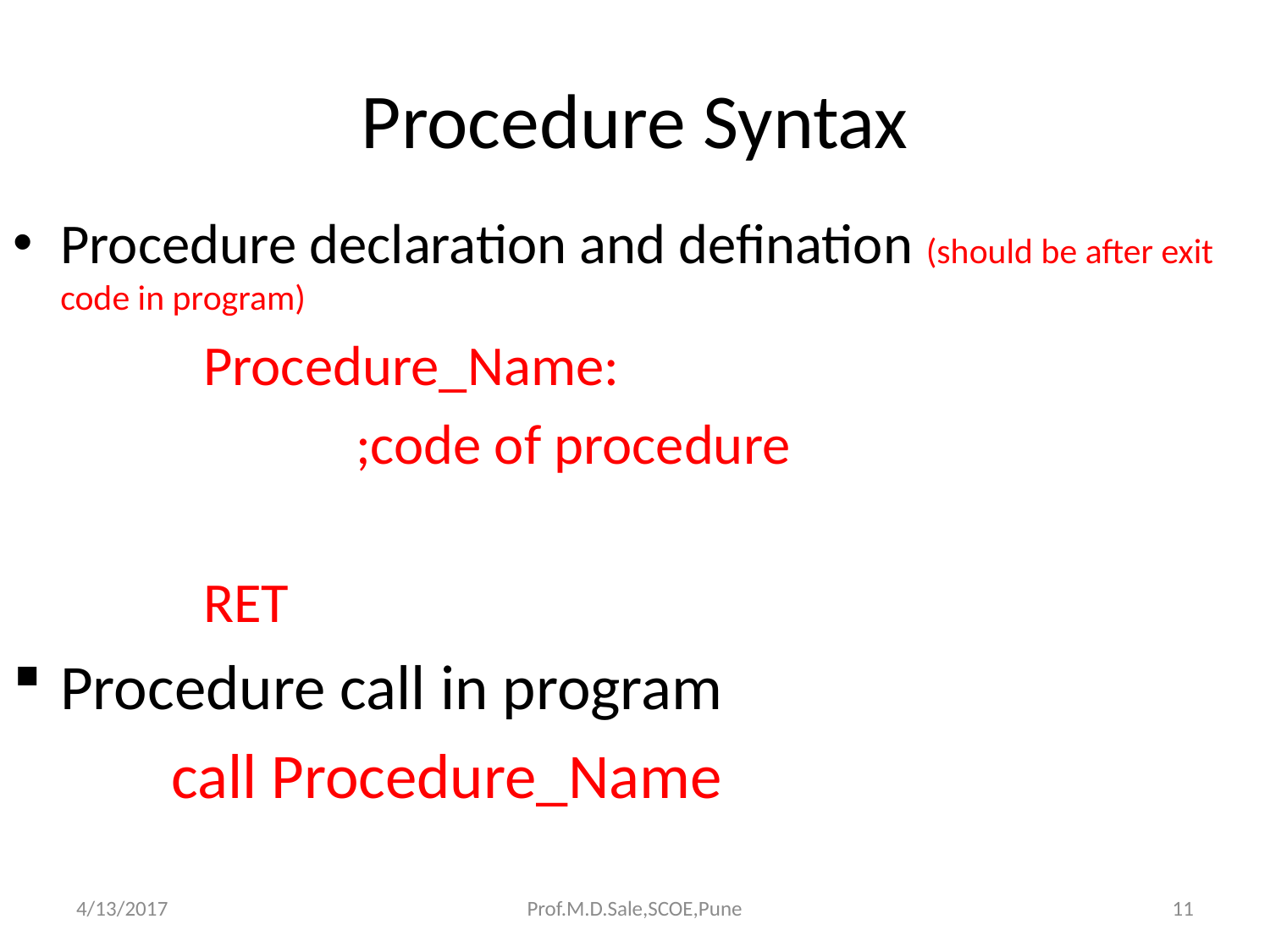

# Procedure Syntax
Procedure declaration and defination (should be after exit code in program)
Procedure_Name:
            ;code of procedure

RET
Procedure call in program
           call Procedure_Name
4/13/2017
Prof.M.D.Sale,SCOE,Pune
11